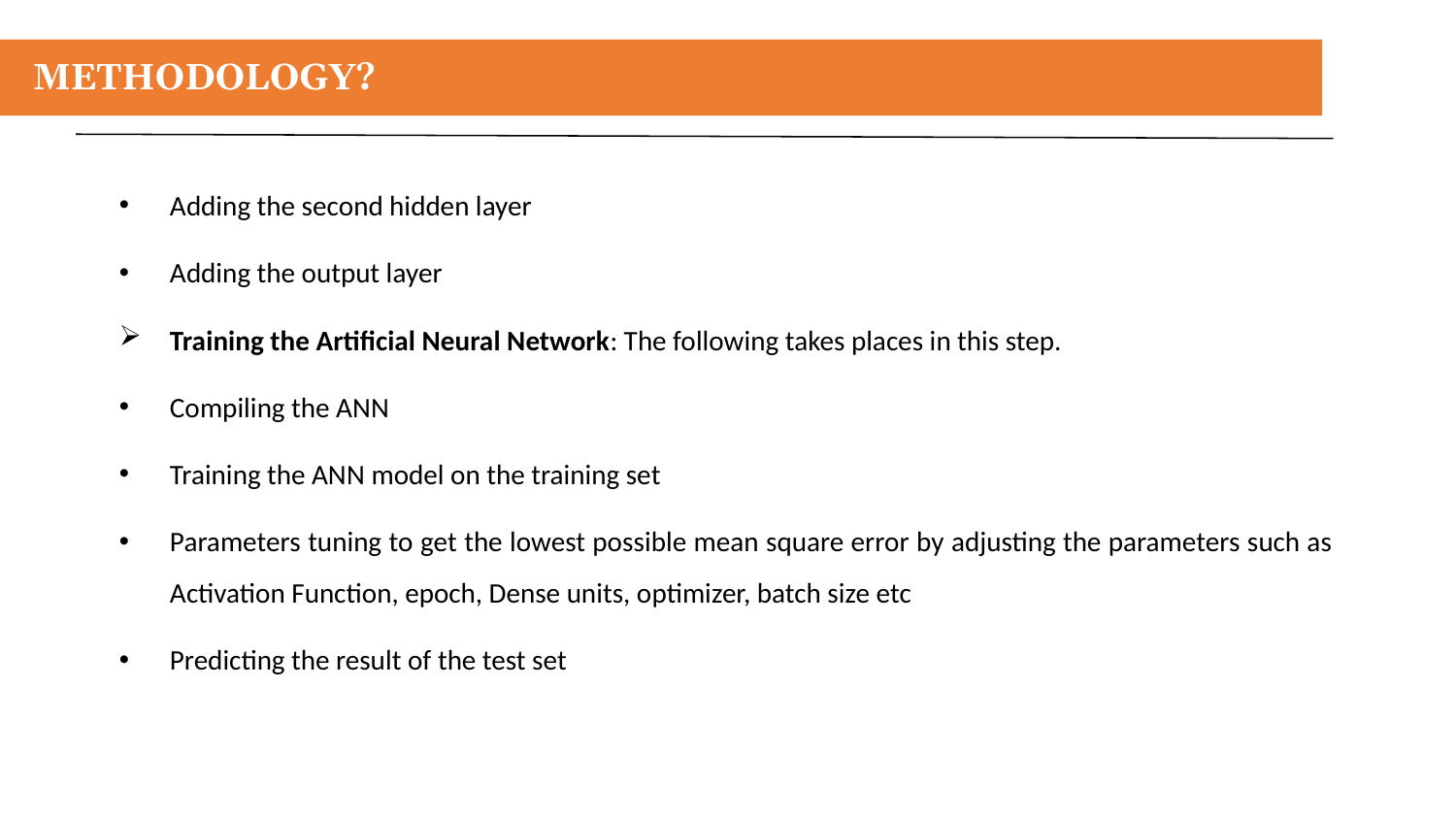

METHODOLOGY?
Adding the second hidden layer
Adding the output layer
Training the Artificial Neural Network: The following takes places in this step.
Compiling the ANN
Training the ANN model on the training set
Parameters tuning to get the lowest possible mean square error by adjusting the parameters such as Activation Function, epoch, Dense units, optimizer, batch size etc
Predicting the result of the test set